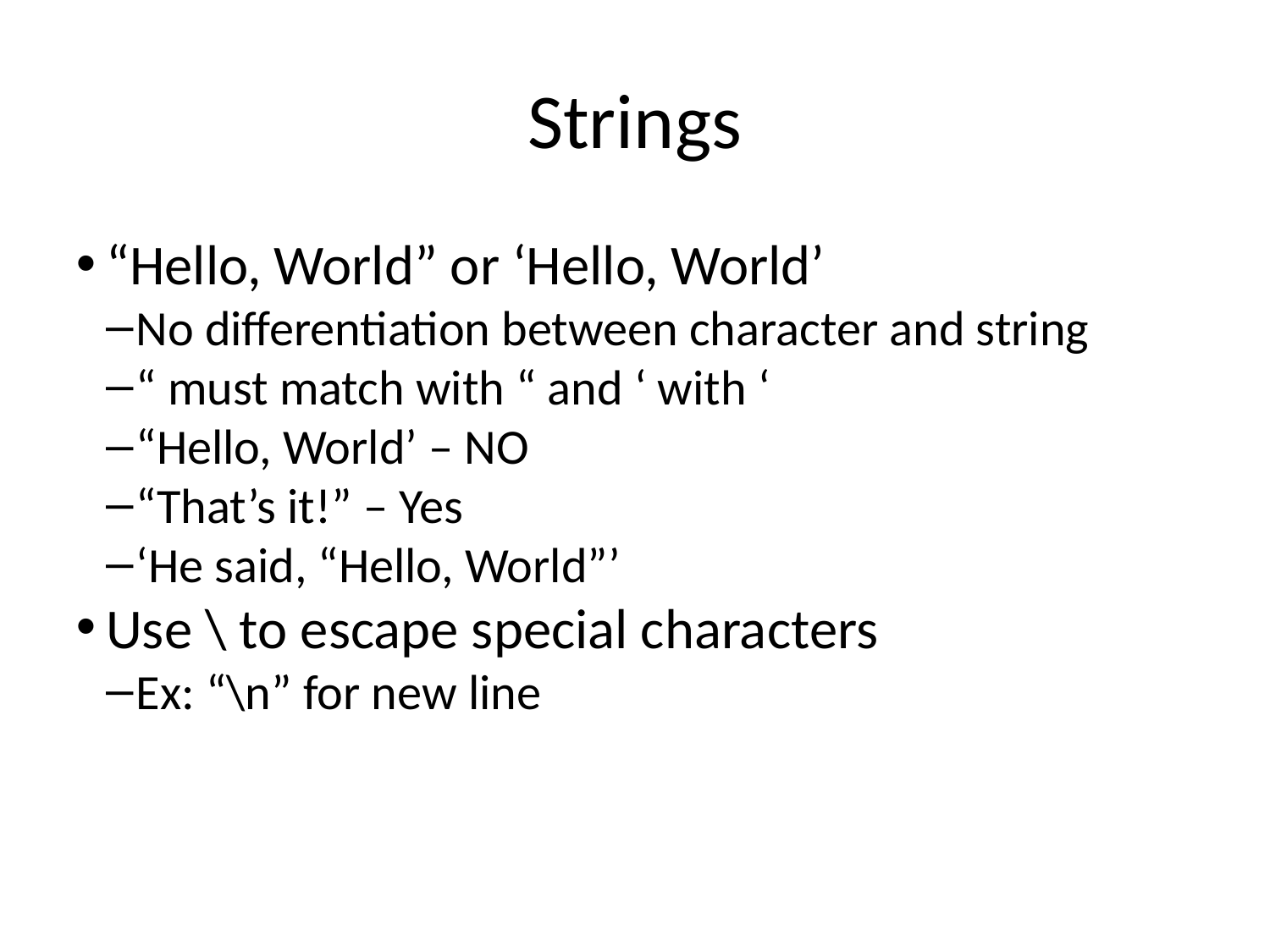

Strings
“Hello, World” or ‘Hello, World’
No differentiation between character and string
“ must match with “ and ‘ with ‘
“Hello, World’ – NO
“That’s it!” – Yes
‘He said, “Hello, World”’
Use \ to escape special characters
Ex: “\n” for new line